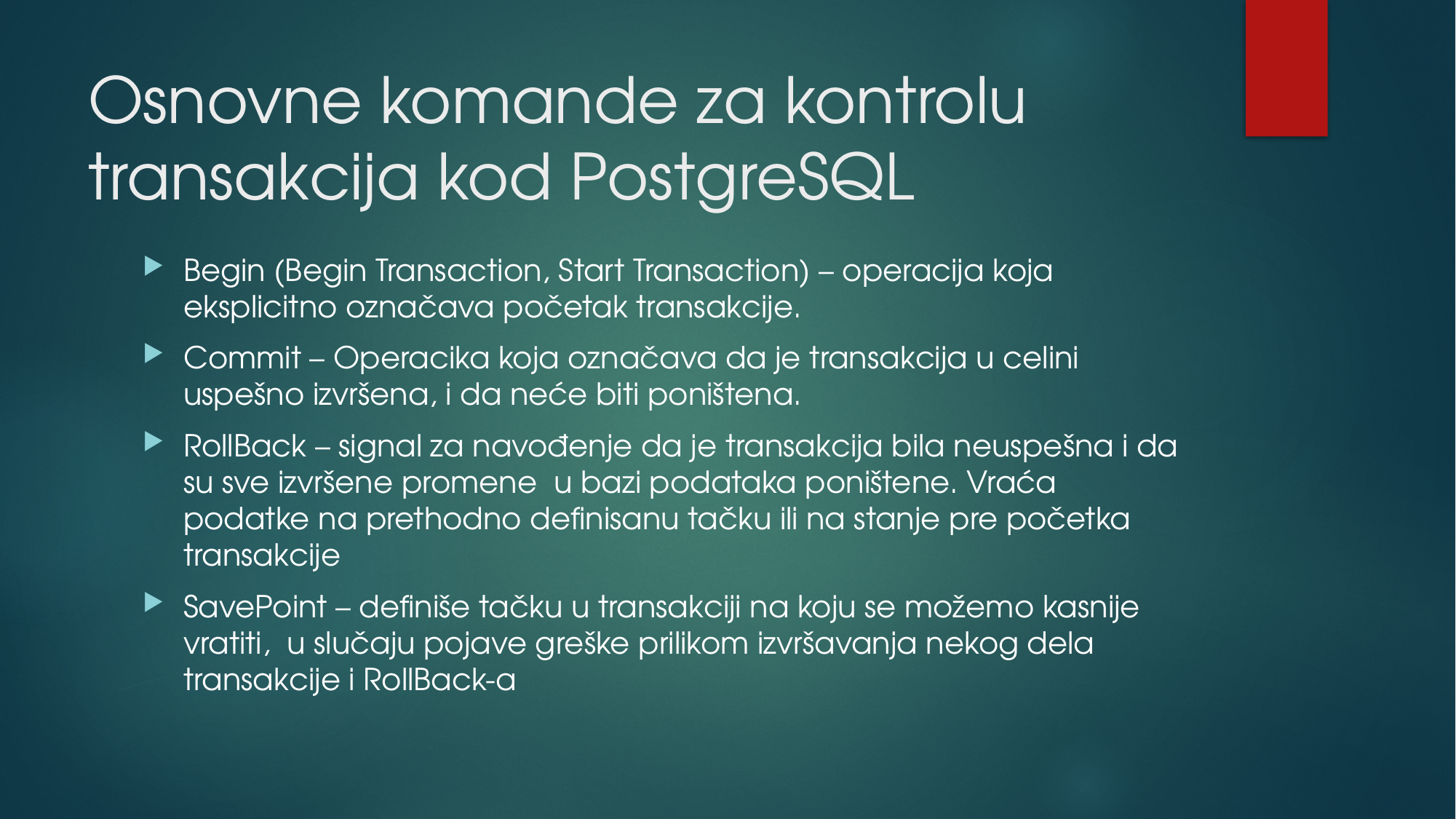

# Osnovne komande za kontrolu transakcija kod PostgreSQL
Begin (Begin Transaction, Start Transaction) – operacija koja eksplicitno označava početak transakcije.
Commit – Operacika koja označava da je transakcija u celini uspešno izvršena, i da neće biti poništena.
RollBack – signal za navođenje da je transakcija bila neuspešna i da su sve izvršene promene  u bazi podataka poništene. Vraća podatke na prethodno definisanu tačku ili na stanje pre početka transakcije
SavePoint – definiše tačku u transakciji na koju se možemo kasnije vratiti,  u slučaju pojave greške prilikom izvršavanja nekog dela transakcije i RollBack-a